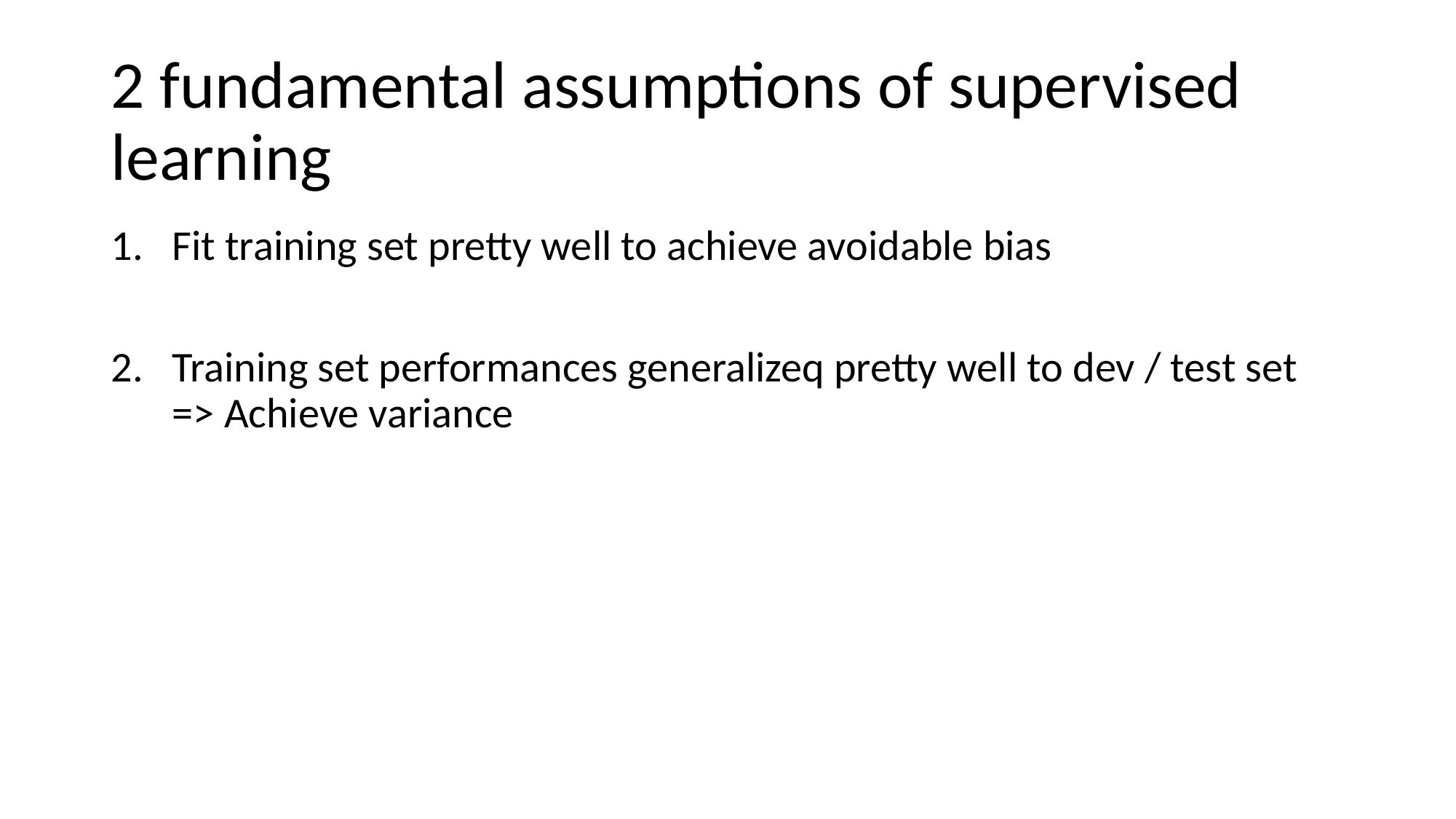

# 2 fundamental assumptions of supervised learning
Fit training set pretty well to achieve avoidable bias

Training set performances generalizeq pretty well to dev / test set => Achieve variance